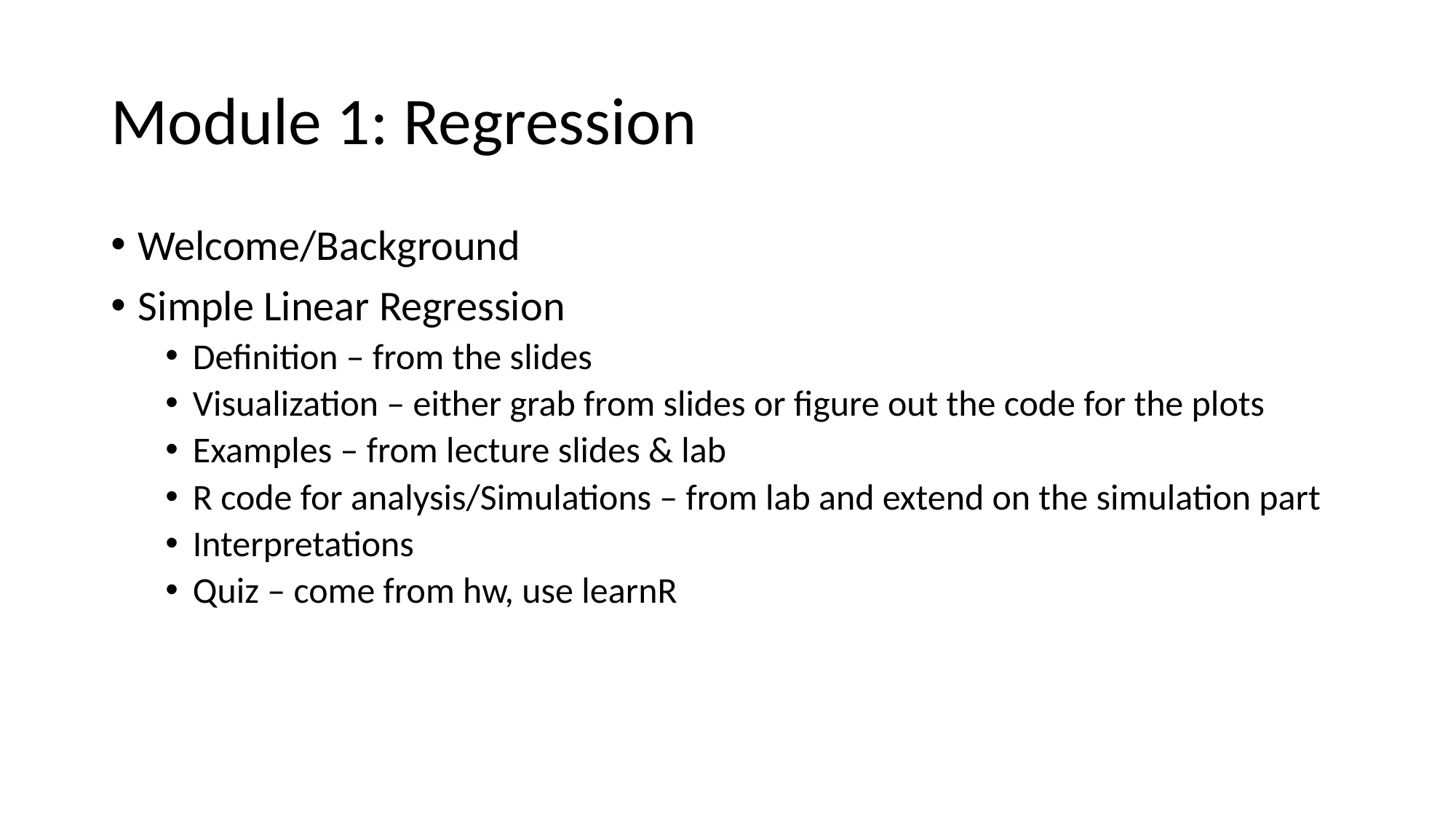

# Module 1: Regression
Welcome/Background
Simple Linear Regression
Definition – from the slides
Visualization – either grab from slides or figure out the code for the plots
Examples – from lecture slides & lab
R code for analysis/Simulations – from lab and extend on the simulation part
Interpretations
Quiz – come from hw, use learnR